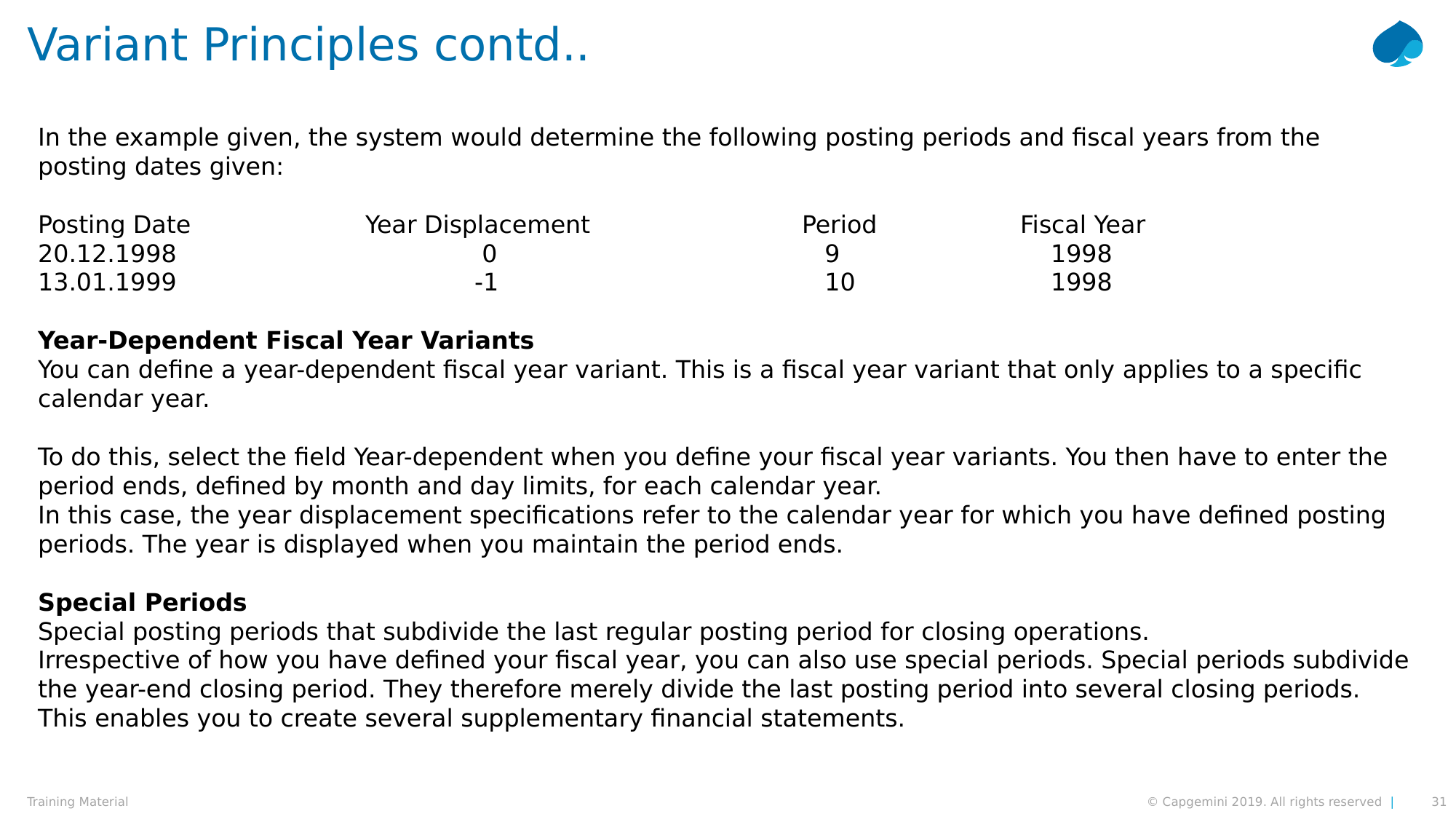

# Variant Principles contd..
In the example given, the system would determine the following posting periods and fiscal years from the posting dates given:

Posting Date 		Year Displacement  		Period 		Fiscal Year
20.12.1998 			 0 			   9 		    1998
13.01.1999			-1 			   10		    1998

Year-Dependent Fiscal Year Variants
You can define a year-dependent fiscal year variant. This is a fiscal year variant that only applies to a specific calendar year.

To do this, select the field Year-dependent when you define your fiscal year variants. You then have to enter the period ends, defined by month and day limits, for each calendar year.
In this case, the year displacement specifications refer to the calendar year for which you have defined posting periods. The year is displayed when you maintain the period ends.

Special Periods
Special posting periods that subdivide the last regular posting period for closing operations.
Irrespective of how you have defined your fiscal year, you can also use special periods. Special periods subdivide the year-end closing period. They therefore merely divide the last posting period into several closing periods. This enables you to create several supplementary financial statements.